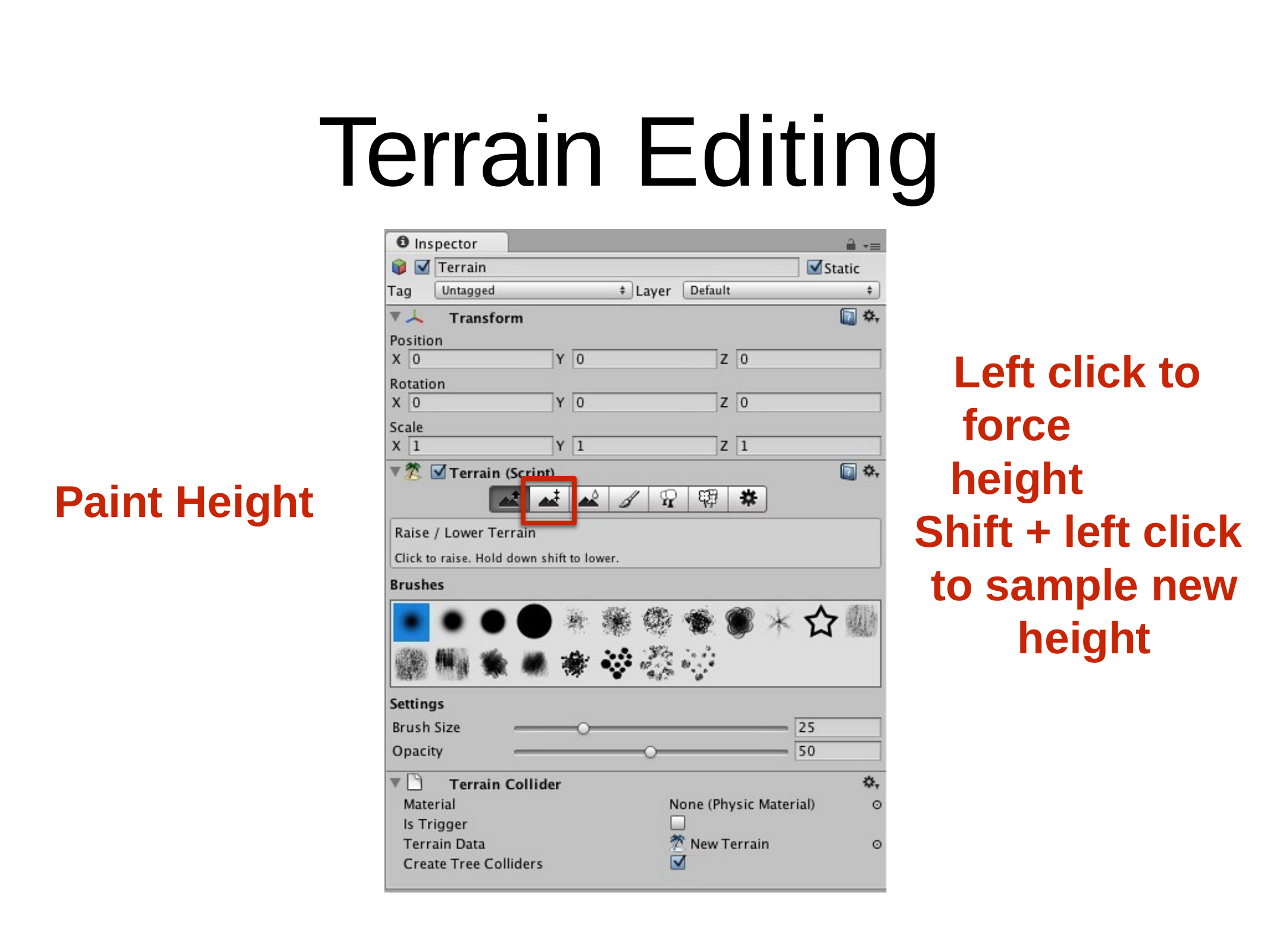

# Terrain Editing

Left click to  force height
Paint Height

Shift + left click  to sample new  height